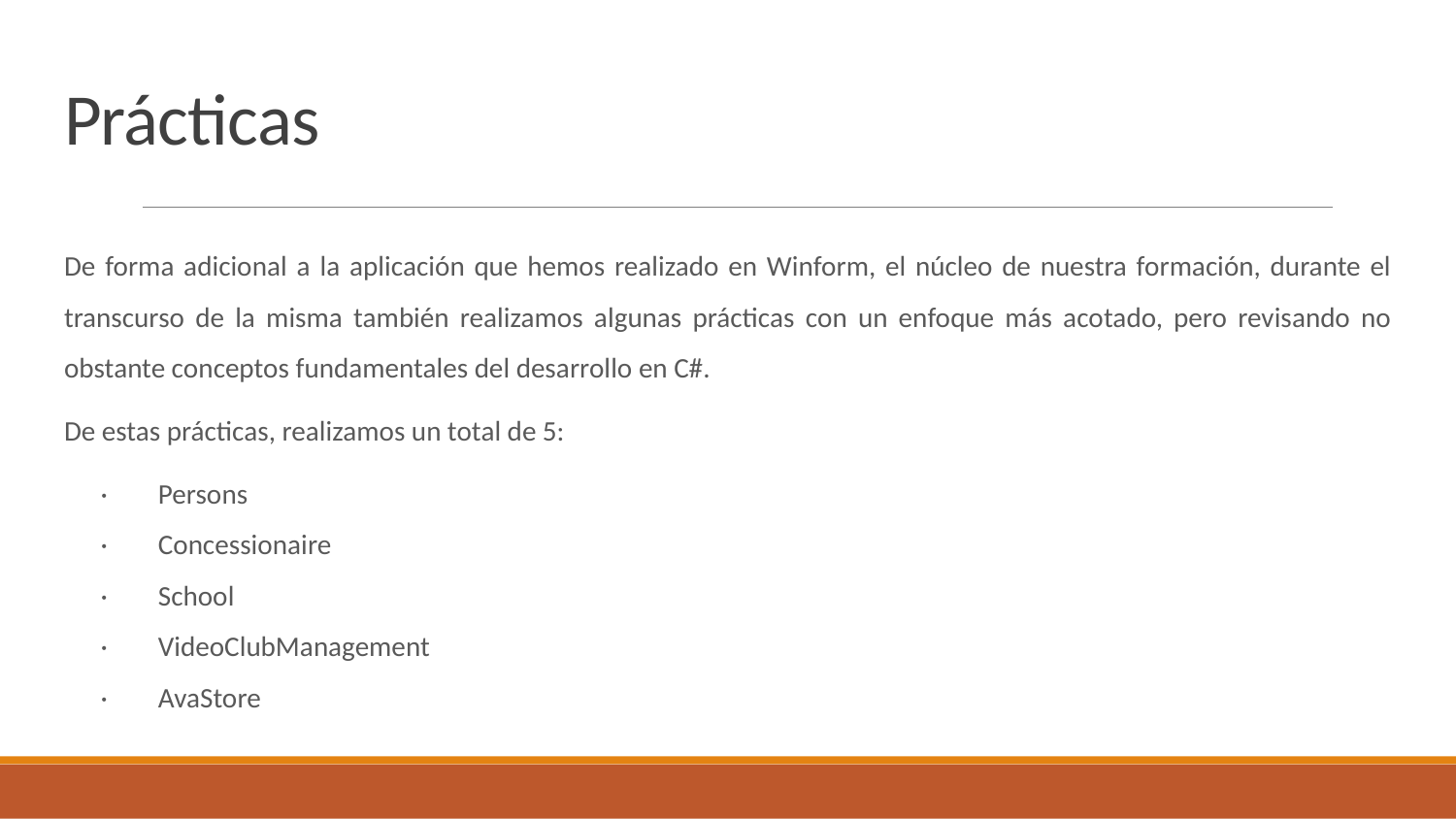

# Prácticas
De forma adicional a la aplicación que hemos realizado en Winform, el núcleo de nuestra formación, durante el transcurso de la misma también realizamos algunas prácticas con un enfoque más acotado, pero revisando no obstante conceptos fundamentales del desarrollo en C#.
De estas prácticas, realizamos un total de 5:
·        Persons
·        Concessionaire
·        School
·        VideoClubManagement
·        AvaStore